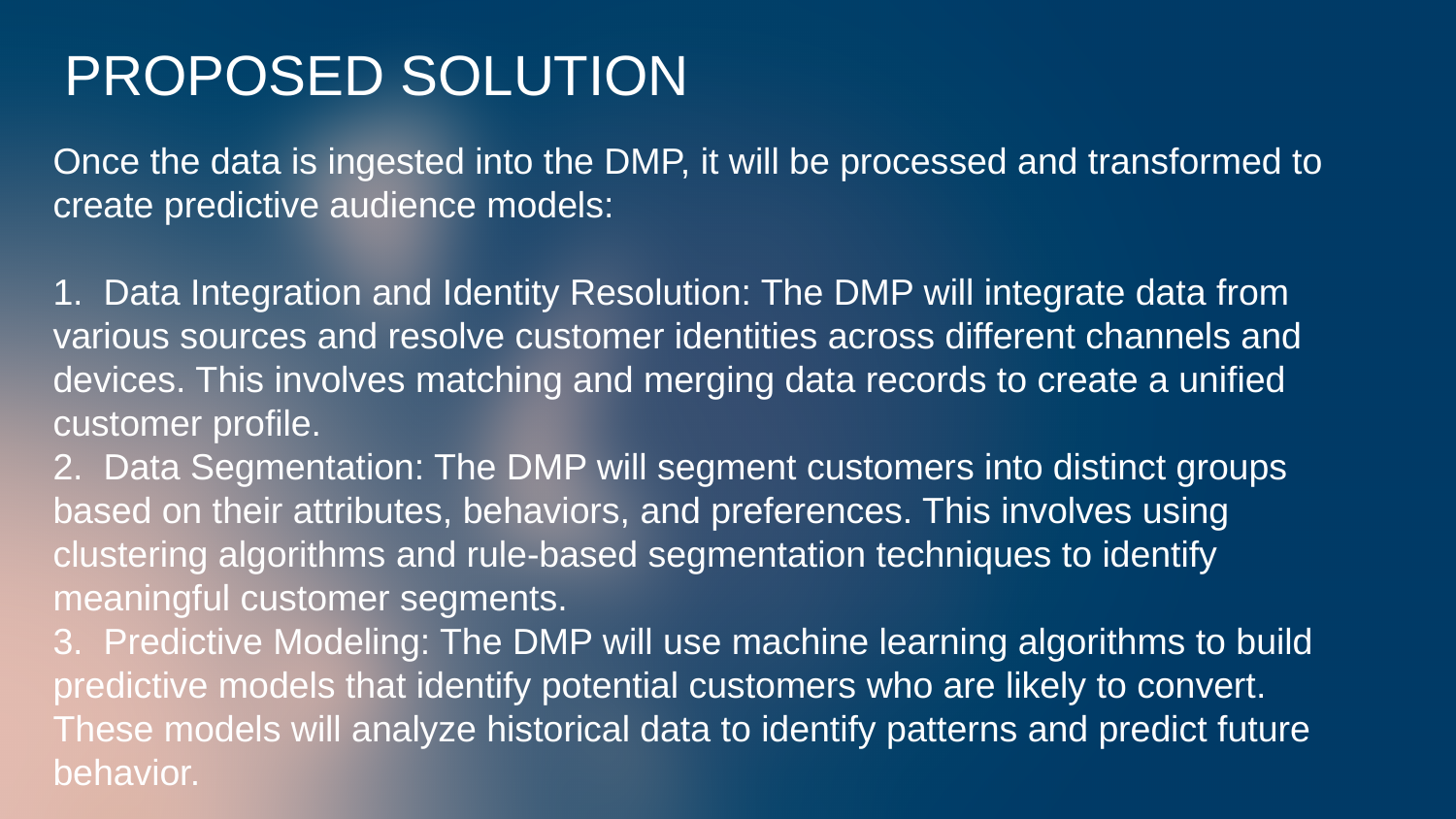

PROPOSED SOLUTION
Once the data is ingested into the DMP, it will be processed and transformed to create predictive audience models:

1.  Data Integration and Identity Resolution: The DMP will integrate data from various sources and resolve customer identities across different channels and devices. This involves matching and merging data records to create a unified customer profile.
2.  Data Segmentation: The DMP will segment customers into distinct groups based on their attributes, behaviors, and preferences. This involves using clustering algorithms and rule-based segmentation techniques to identify meaningful customer segments.
3.  Predictive Modeling: The DMP will use machine learning algorithms to build predictive models that identify potential customers who are likely to convert. These models will analyze historical data to identify patterns and predict future behavior.